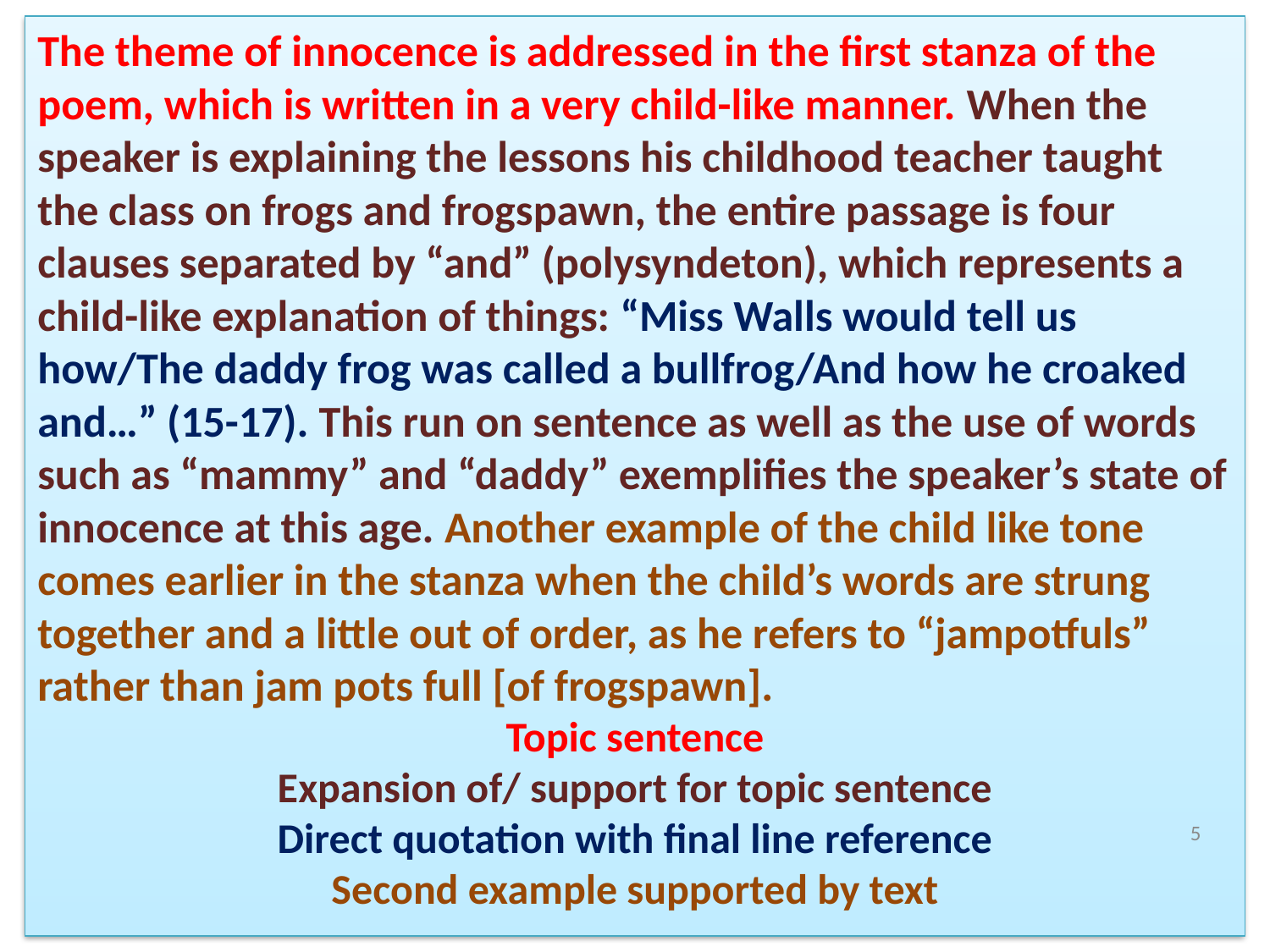

The theme of innocence is addressed in the first stanza of the poem, which is written in a very child-like manner. When the speaker is explaining the lessons his childhood teacher taught the class on frogs and frogspawn, the entire passage is four clauses separated by “and” (polysyndeton), which represents a child-like explanation of things: “Miss Walls would tell us how/The daddy frog was called a bullfrog/And how he croaked and…” (15-17). This run on sentence as well as the use of words such as “mammy” and “daddy” exemplifies the speaker’s state of innocence at this age. Another example of the child like tone comes earlier in the stanza when the child’s words are strung together and a little out of order, as he refers to “jampotfuls” rather than jam pots full [of frogspawn].
Topic sentence
Expansion of/ support for topic sentence
Direct quotation with final line reference
Second example supported by text

5